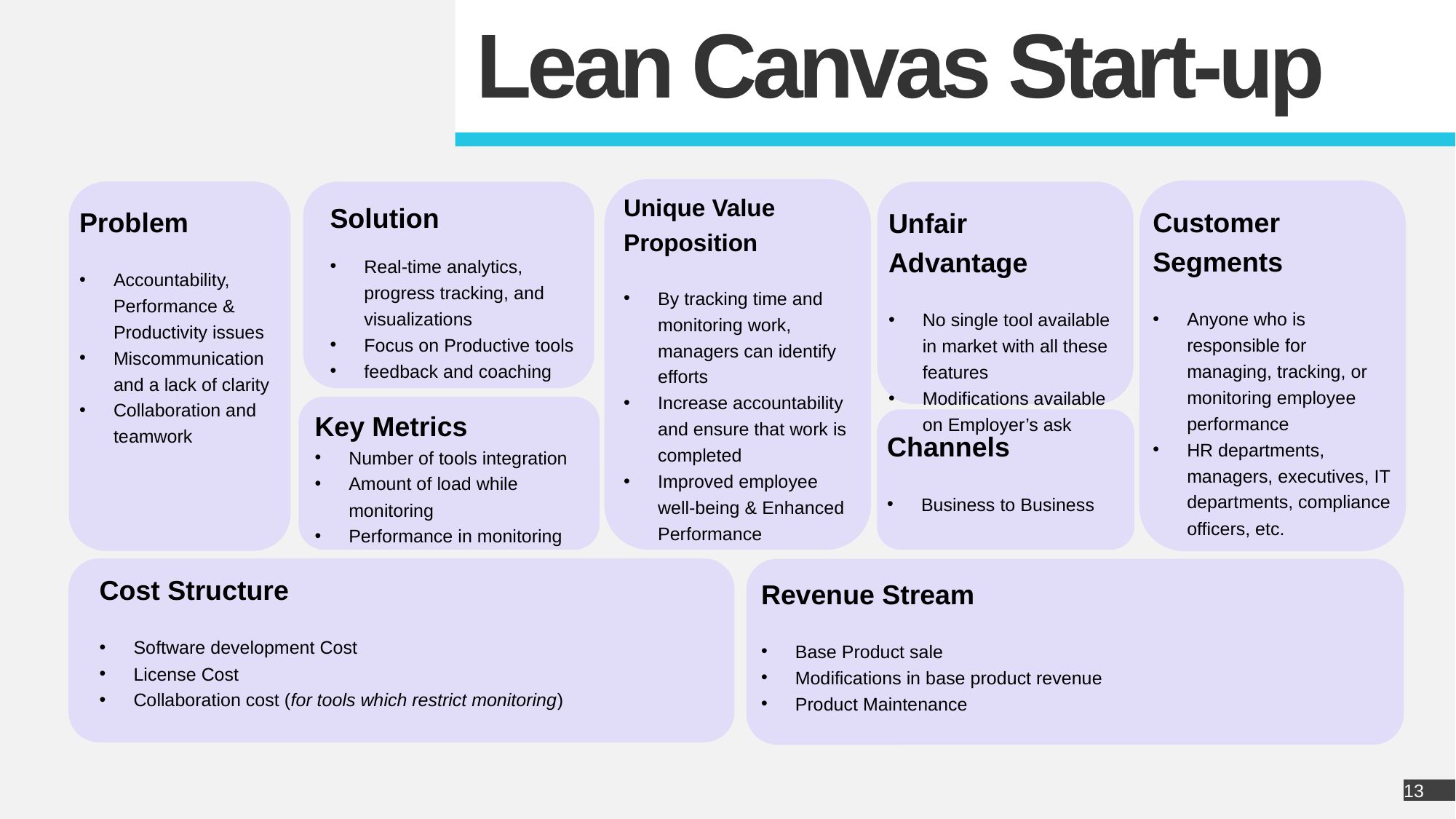

Lean Canvas Start-up

Unique Value Proposition

By tracking time and monitoring work, managers can identify efforts
Increase accountability and ensure that work is completed
Improved employee well-being & Enhanced Performance

Solution

Real-time analytics, progress tracking, and visualizations
Focus on Productive tools
feedback and coaching
Problem

Accountability, Performance & Productivity issues
Miscommunication and a lack of clarity
Collaboration and teamwork
Customer Segments

Anyone who is responsible for managing, tracking, or monitoring employee performance
HR departments, managers, executives, IT departments, compliance officers, etc.
Unfair Advantage

No single tool available in market with all these features
Modifications available on Employer’s ask

Key Metrics
Number of tools integration
Amount of load while monitoring
Performance in monitoring

Channels

Business to Business

Cost Structure

Software development Cost
License Cost
Collaboration cost (for tools which restrict monitoring)
Revenue Stream

Base Product sale
Modifications in base product revenue
Product Maintenance
13